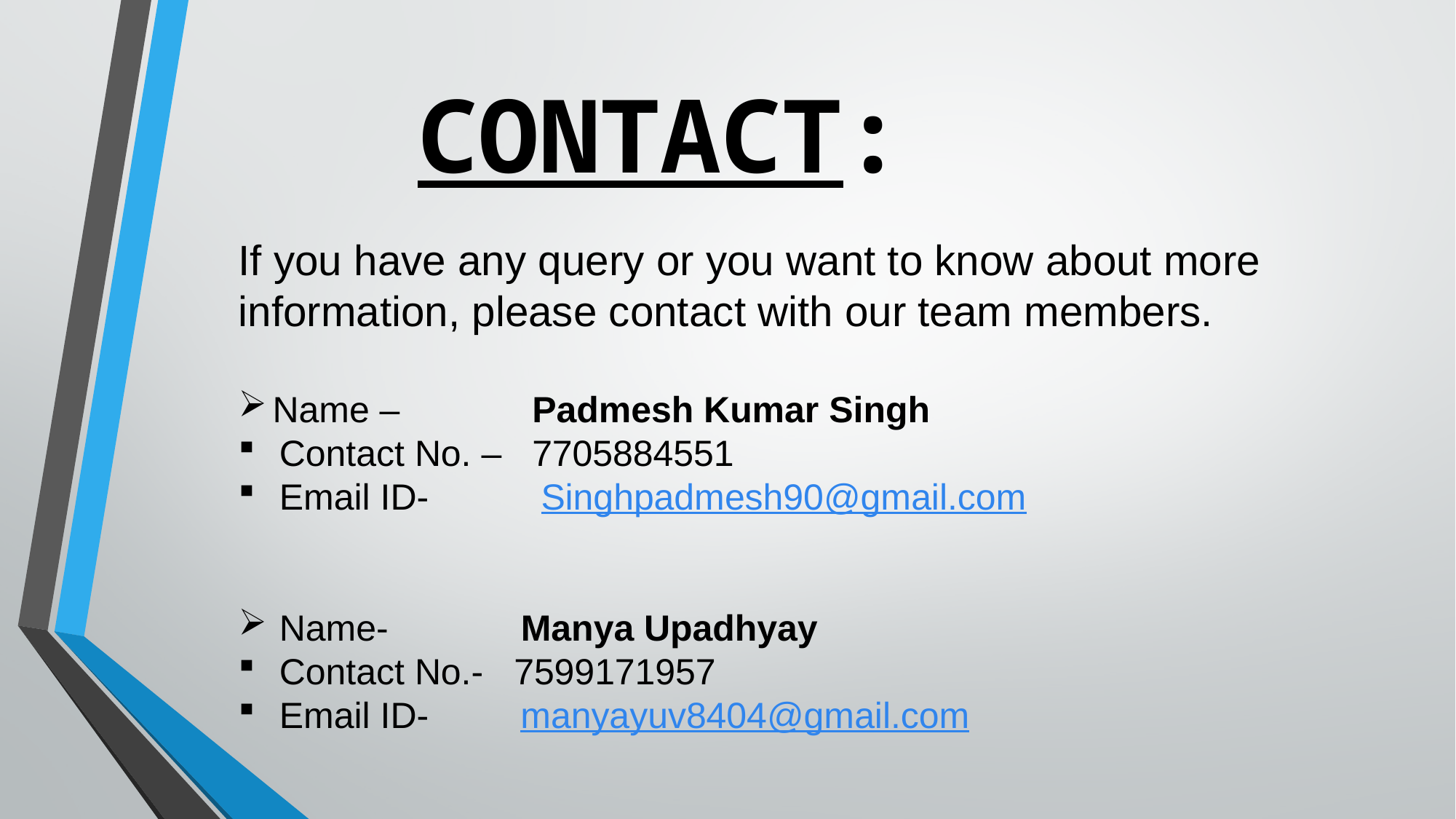

CONTACT:
If you have any query or you want to know about more information, please contact with our team members.

Name –             Padmesh Kumar Singh
Contact No. –   7705884551
Email ID-           Singhpadmesh90@gmail.com

Name-             Manya Upadhyay
Contact No.-   7599171957
Email ID-         manyayuv8404@gmail.com